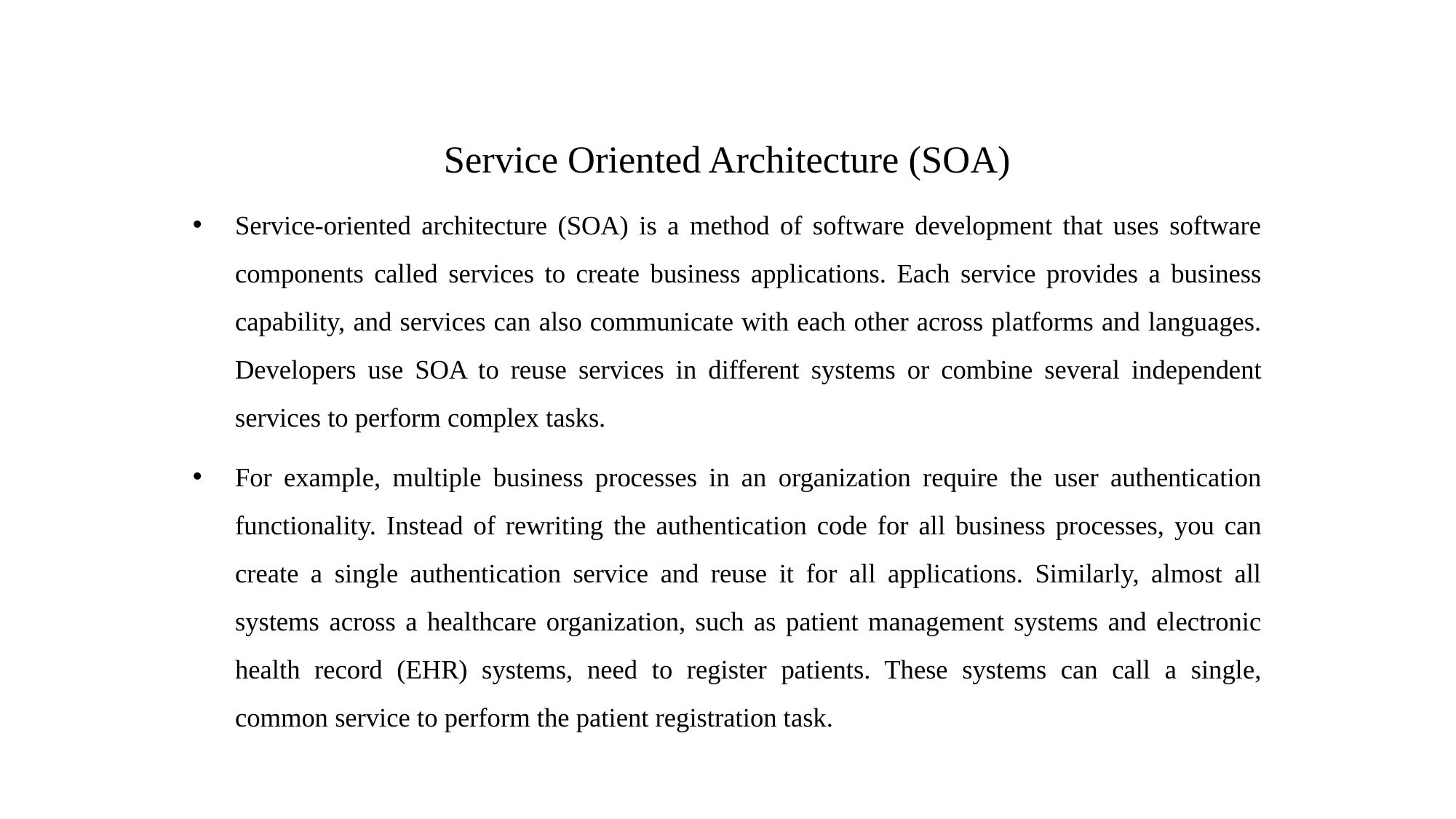

# Service Oriented Architecture (SOA)
Service-oriented architecture (SOA) is a method of software development that uses software components called services to create business applications. Each service provides a business capability, and services can also communicate with each other across platforms and languages. Developers use SOA to reuse services in different systems or combine several independent services to perform complex tasks.
For example, multiple business processes in an organization require the user authentication functionality. Instead of rewriting the authentication code for all business processes, you can create a single authentication service and reuse it for all applications. Similarly, almost all systems across a healthcare organization, such as patient management systems and electronic health record (EHR) systems, need to register patients. These systems can call a single, common service to perform the patient registration task.